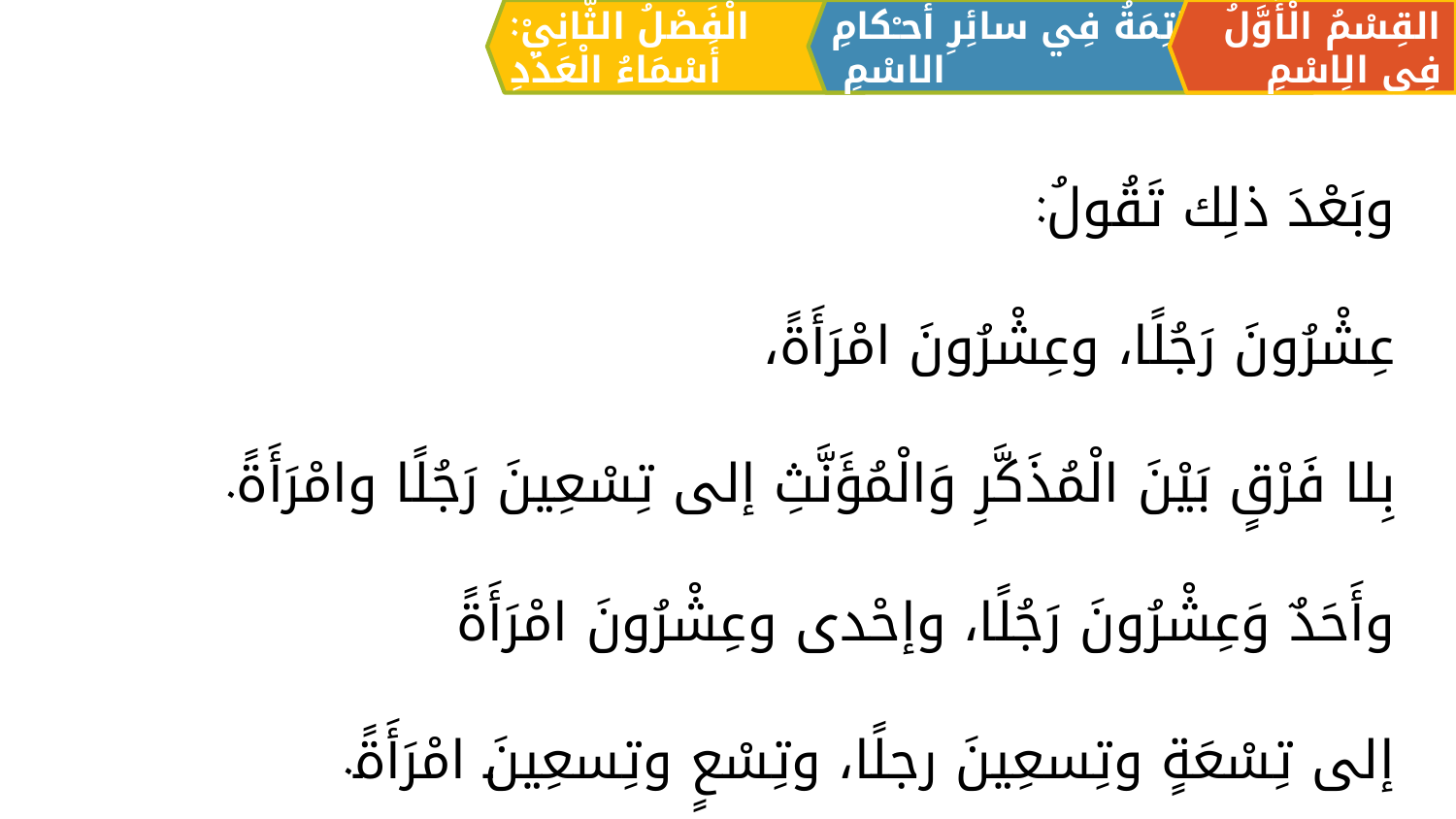

الْفَصْلُ الثَّانِيْ: أَسْمَاءُ الْعَدَدِ
القِسْمُ الْأَوَّلُ فِي الِاسْمِ
الْخَاتِمَةُ فِي سائِرِ أحـْكامِ الاسْمِ
وبَعْدَ ذلِك تَقُولُ:
	عِشْرُونَ رَجُلًا، وعِشْرُونَ امْرَأَةً،
		بِلا فَرْقٍ بَيْنَ الْمُذَكَّرِ وَالْمُؤَنَّثِ إلى تِسْعِينَ رَجُلًا وامْرَأَةً.
	وأَحَدٌ وَعِشْرُونَ رَجُلًا، وإحْدى وعِشْرُونَ امْرَأَةً
إلى تِسْعَةٍ وتِسعِينَ رجلًا، وتِسْعٍ وتِسعِينَ امْرَأَةً.